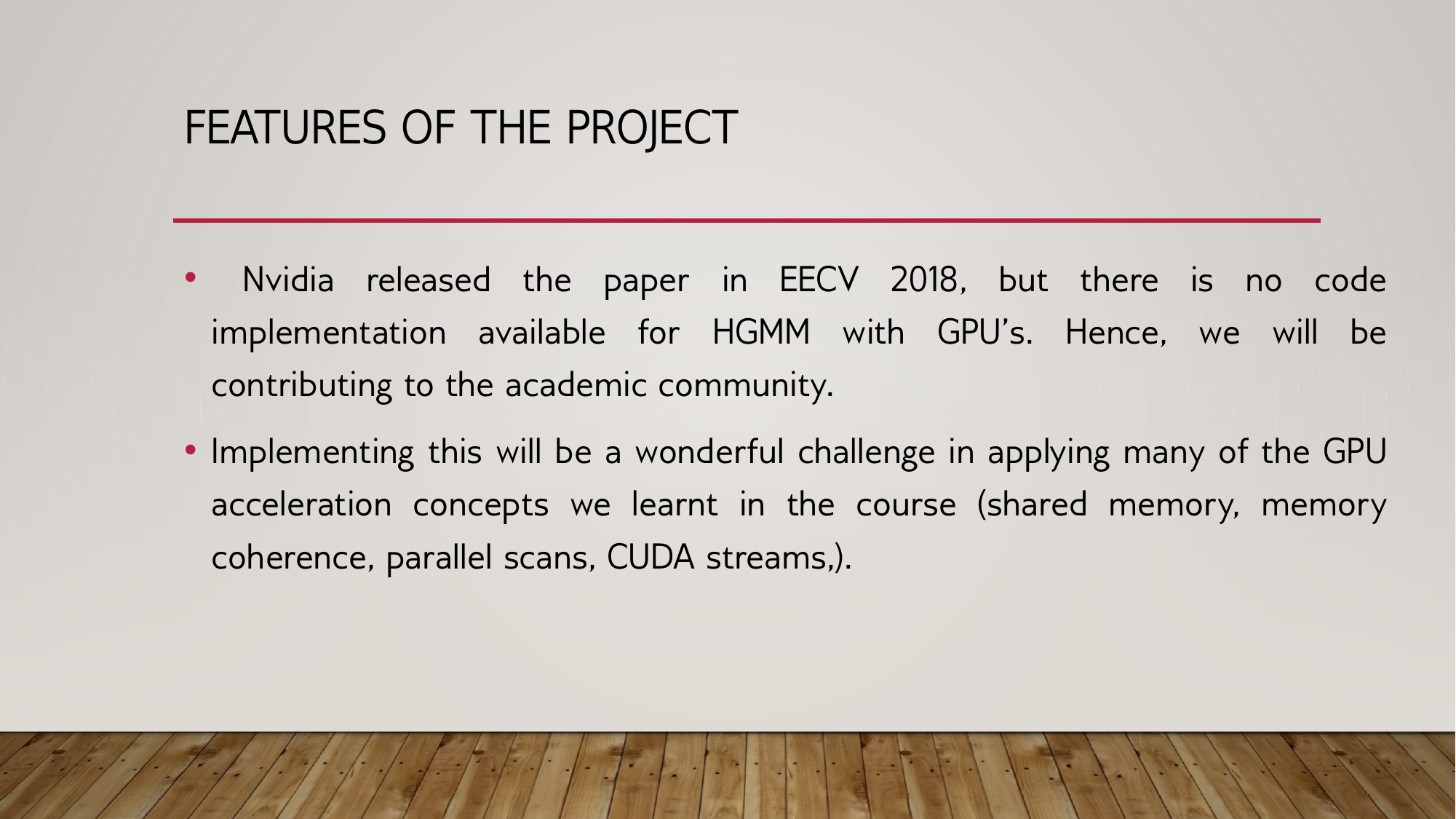

# FEATURES OF THE PROJECT
 Nvidia released the paper in EECV 2018, but there is no code implementation available for HGMM with GPU’s. Hence, we will be contributing to the academic community.
Implementing this will be a wonderful challenge in applying many of the GPU acceleration concepts we learnt in the course (shared memory, memory coherence, parallel scans, CUDA streams,).